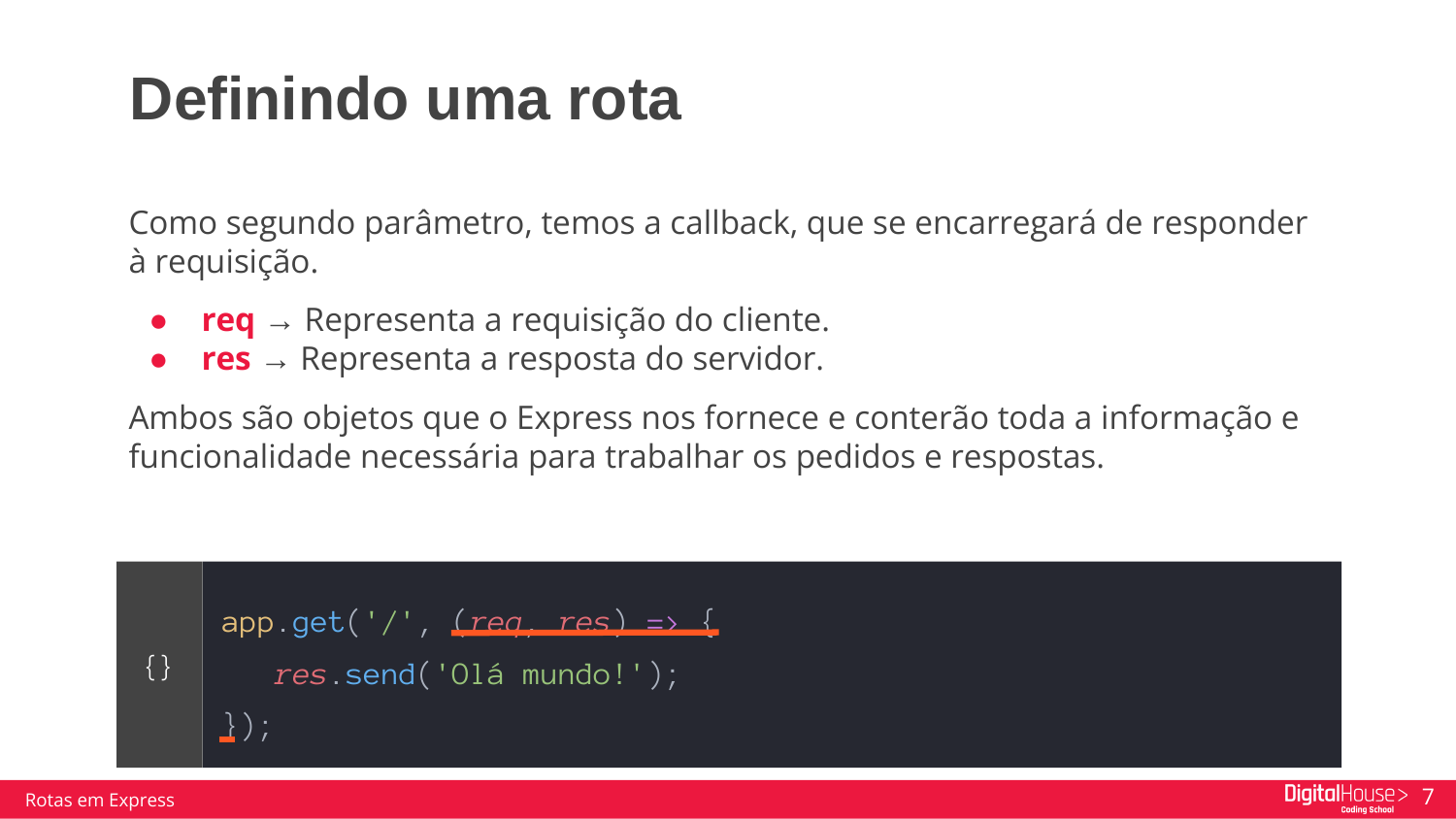

Definindo uma rota
Como segundo parâmetro, temos a callback, que se encarregará de responder à requisição.
req → Representa a requisição do cliente.
res → Representa a resposta do servidor.
Ambos são objetos que o Express nos fornece e conterão toda a informação e funcionalidade necessária para trabalhar os pedidos e respostas.

app.get('/', (req, res) => {
   res.send('Olá mundo!');
});
{}